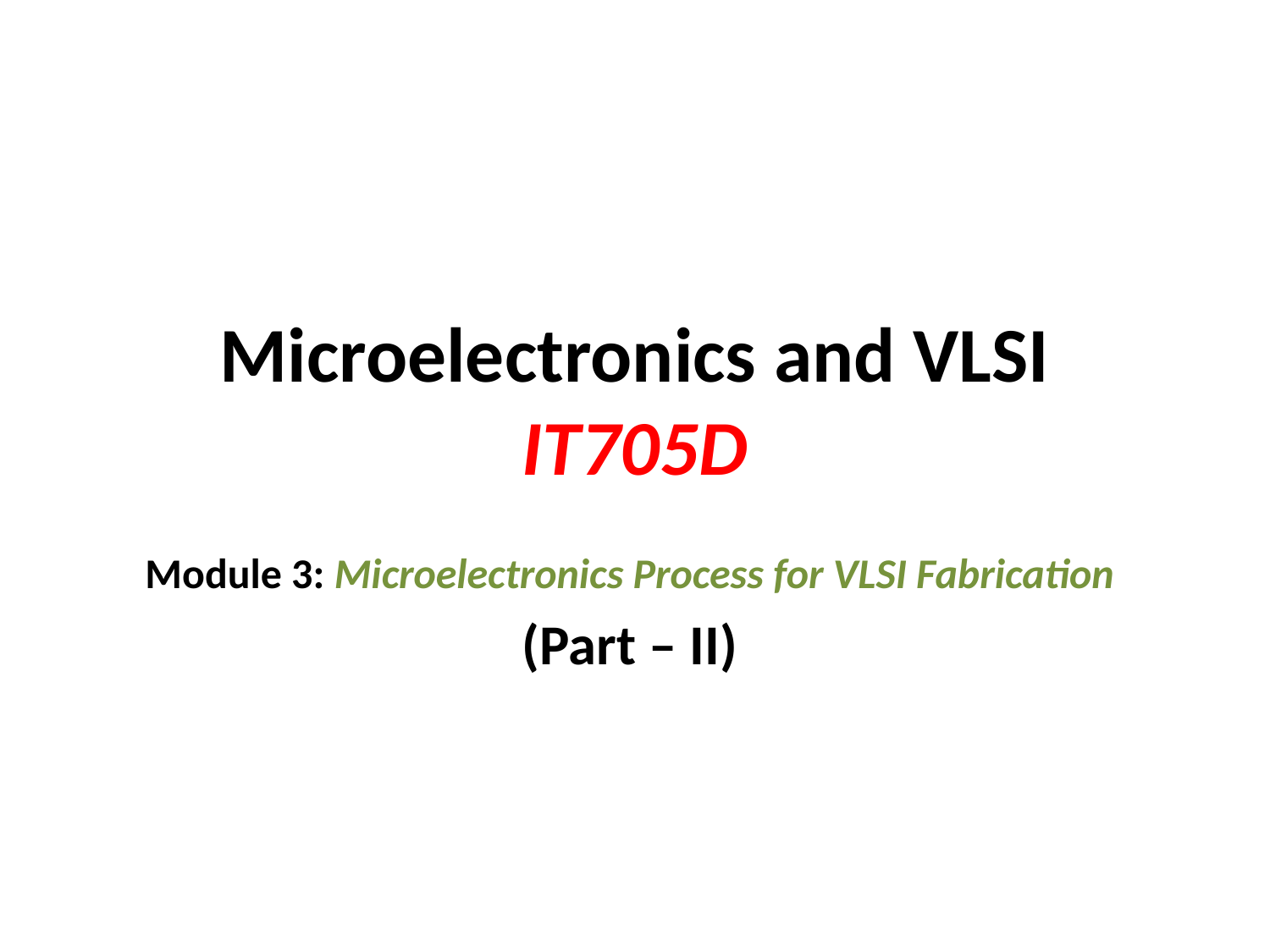

# Microelectronics and VLSI IT705D
Module 3: Microelectronics Process for VLSI Fabrication
(Part – II)